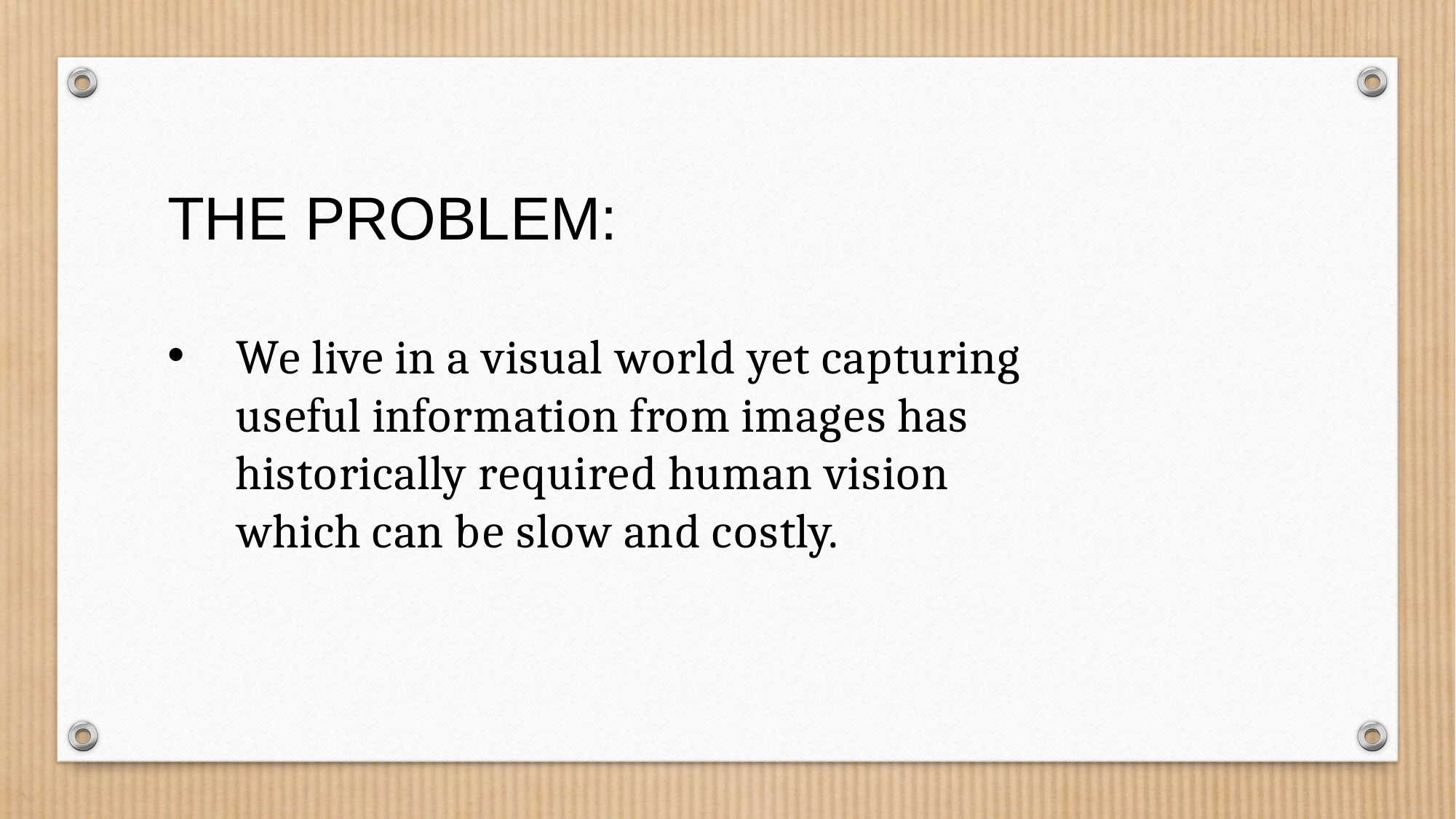

THE PROBLEM:

We live in a visual world yet capturing useful information from images has historically required human vision which can be slow and costly.